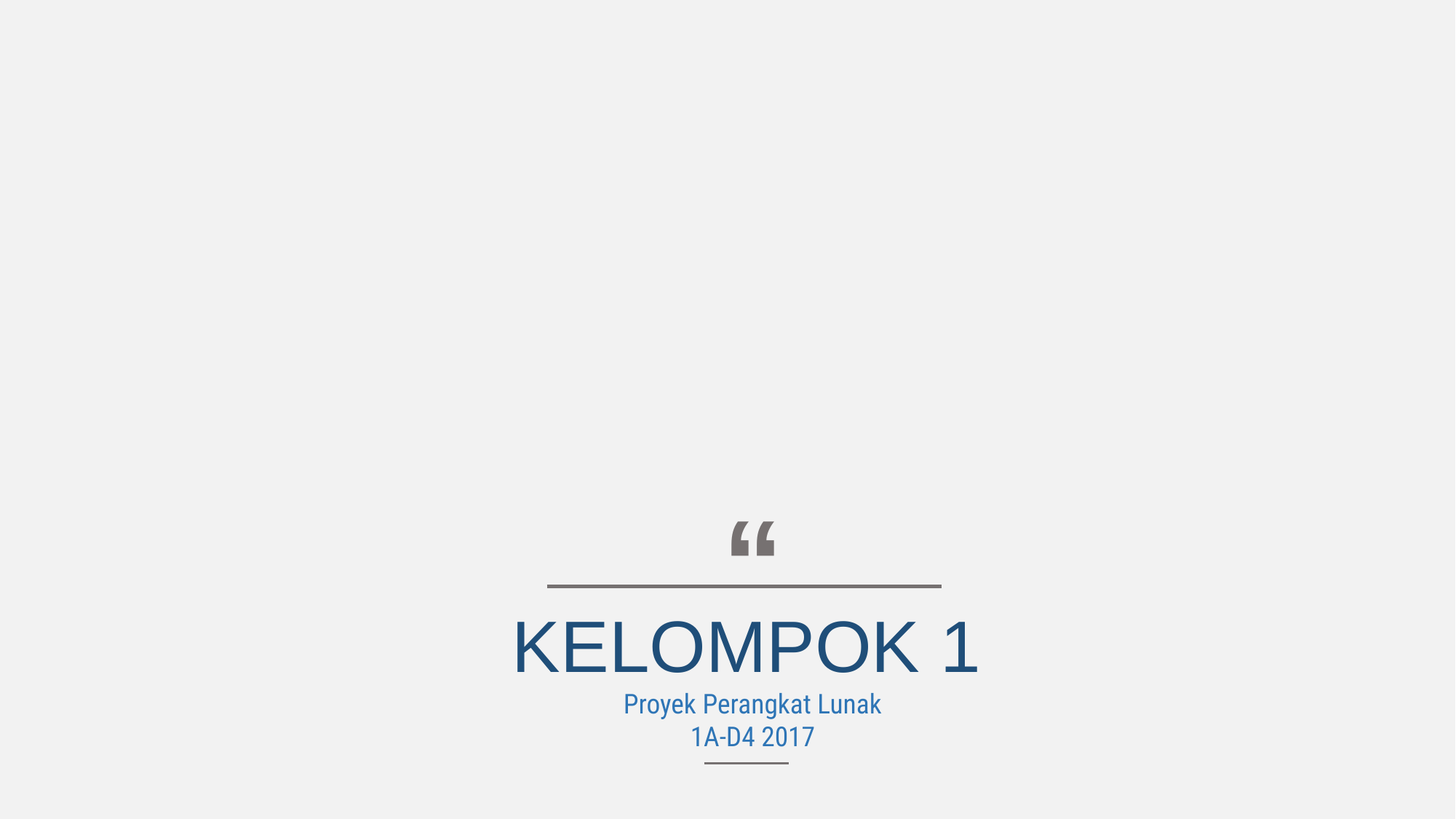

“
KELOMPOK 1
Proyek Perangkat Lunak
1A-D4 2017